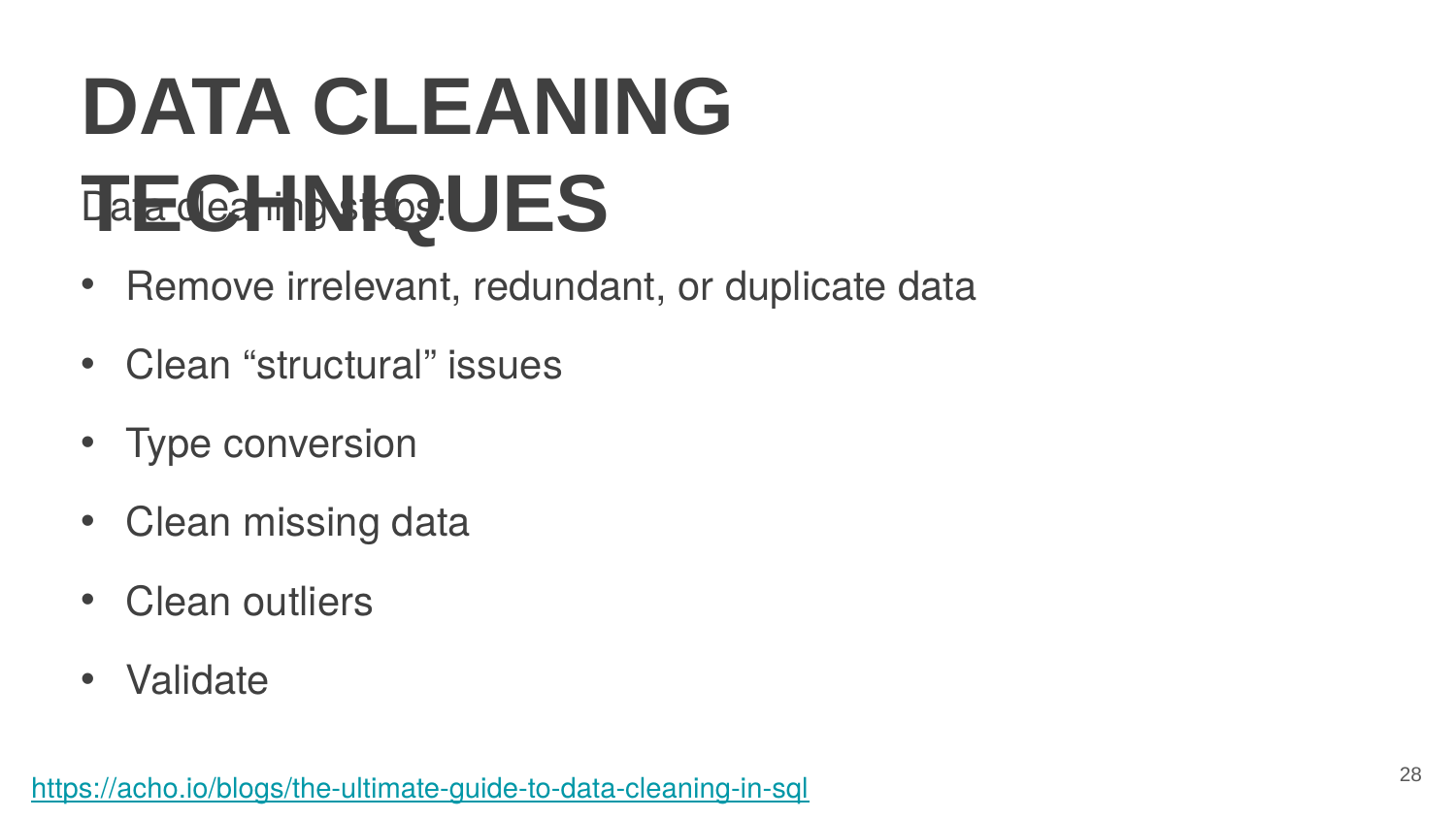

DATA CLEANING TECHNIQUES
Data cleaning steps:
Remove irrelevant, redundant, or duplicate data
Clean “structural” issues
Type conversion
Clean missing data
Clean outliers
Validate
28
https://acho.io/blogs/the-ultimate-guide-to-data-cleaning-in-sql